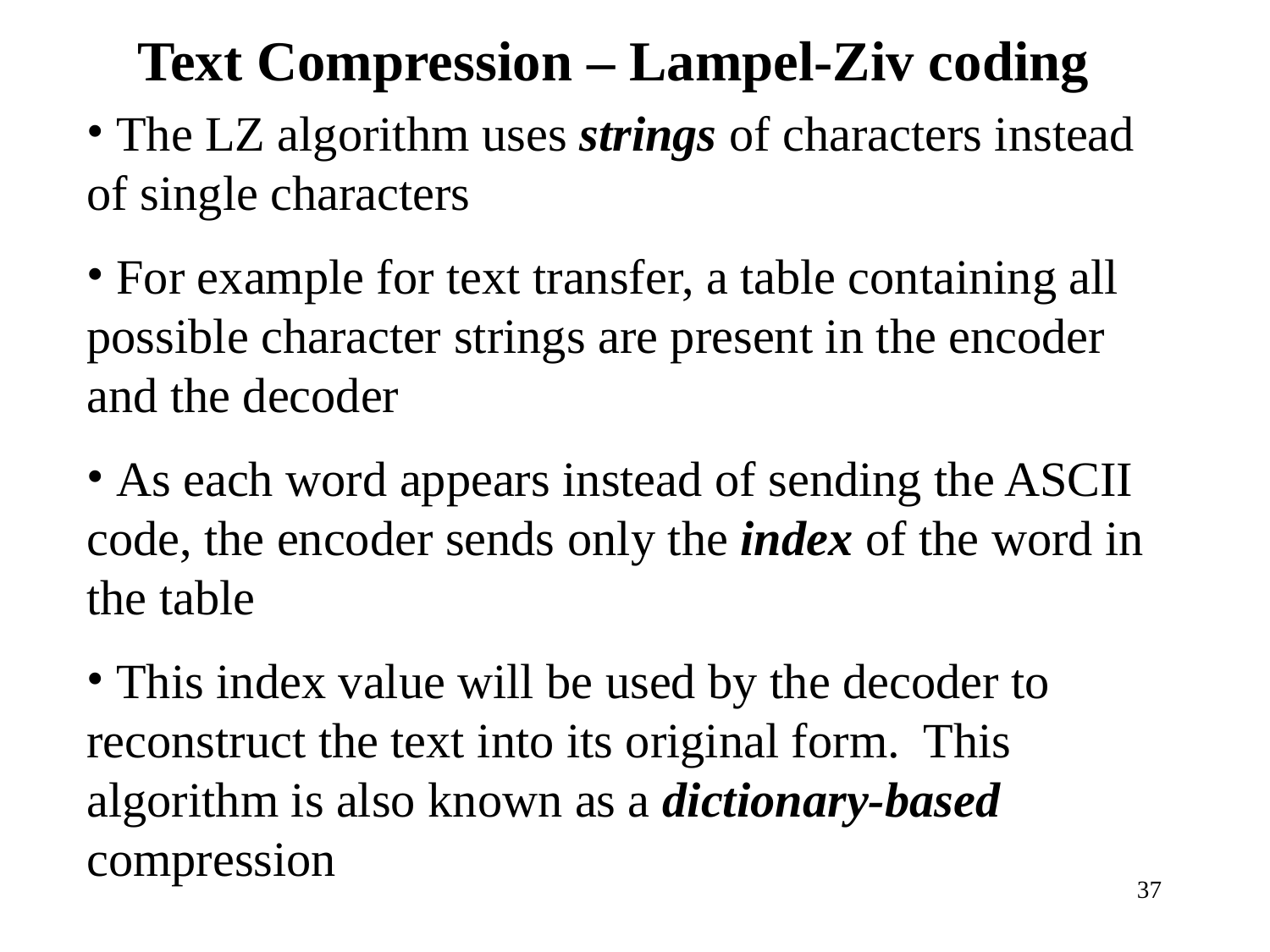

# Text Compression – Lampel-Ziv coding
 The LZ algorithm uses strings of characters instead of single characters
 For example for text transfer, a table containing all possible character strings are present in the encoder and the decoder
 As each word appears instead of sending the ASCII code, the encoder sends only the index of the word in the table
 This index value will be used by the decoder to reconstruct the text into its original form.  This algorithm is also known as a dictionary-based compression

37